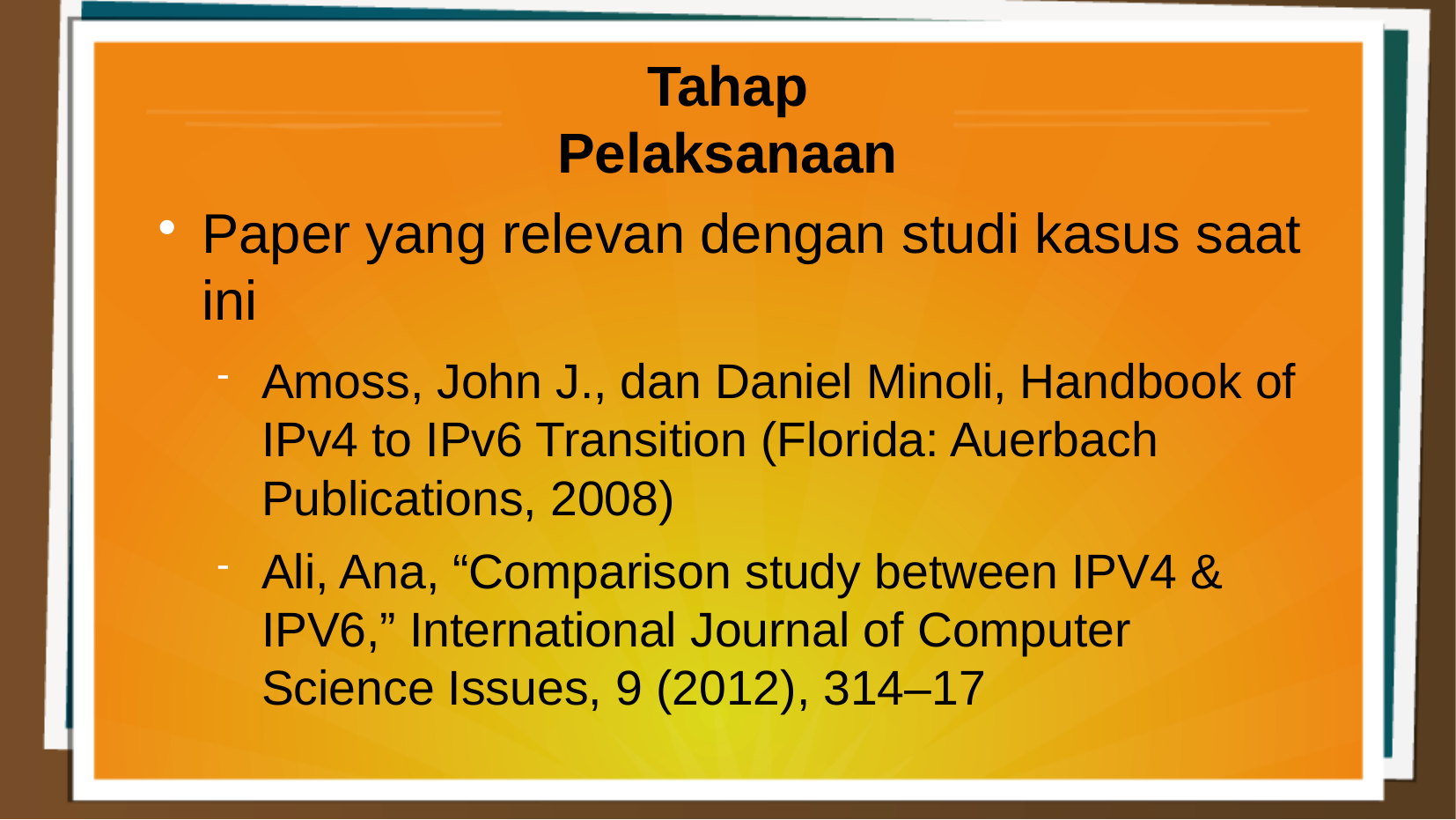

Tahap Pelaksanaan
Paper yang relevan dengan studi kasus saat ini
Amoss, John J., dan Daniel Minoli, Handbook of IPv4 to IPv6 Transition (Florida: Auerbach Publications, 2008)
Ali, Ana, “Comparison study between IPV4 & IPV6,” International Journal of Computer Science Issues, 9 (2012), 314–17